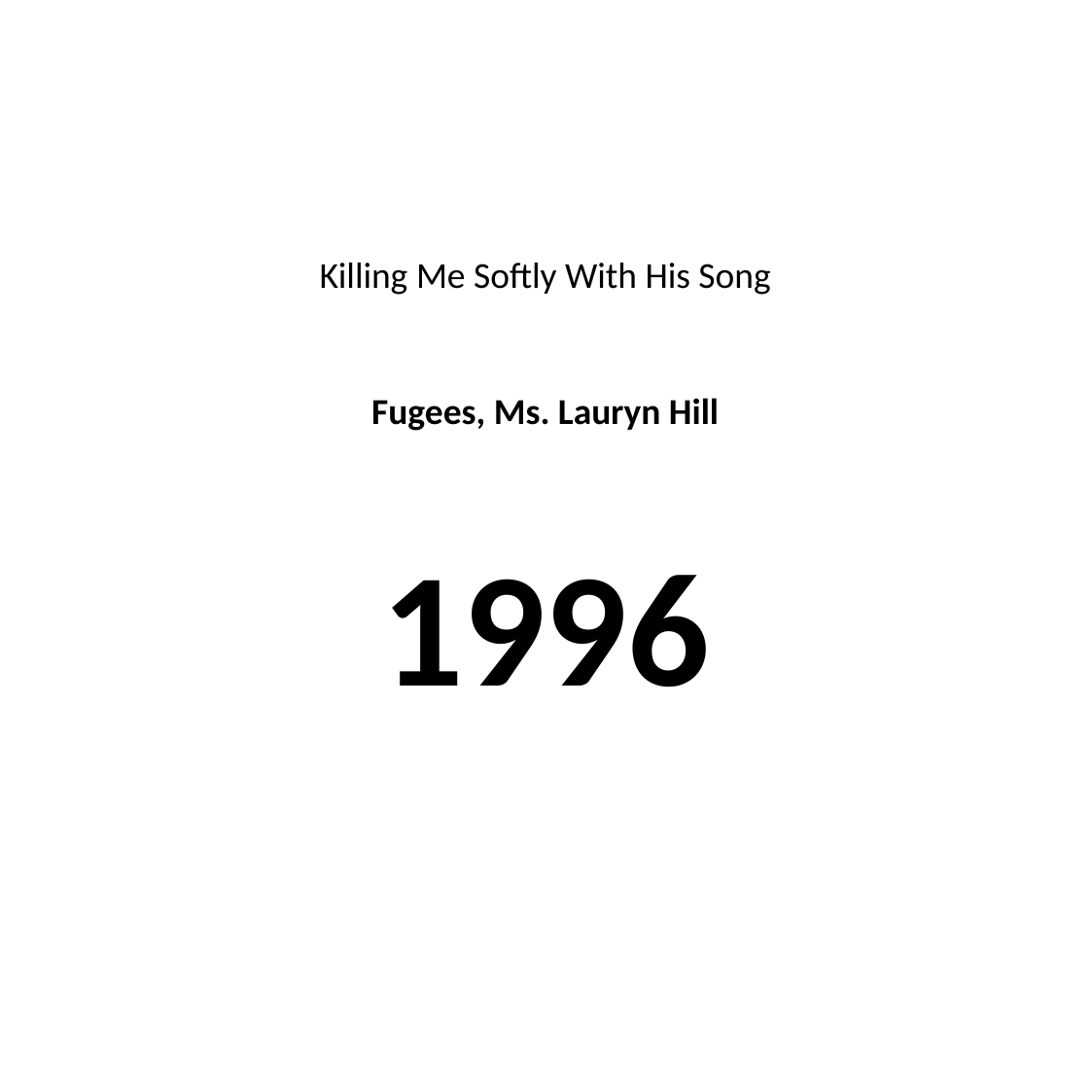

#

Killing Me Softly With His Song

Fugees, Ms. Lauryn Hill

1996